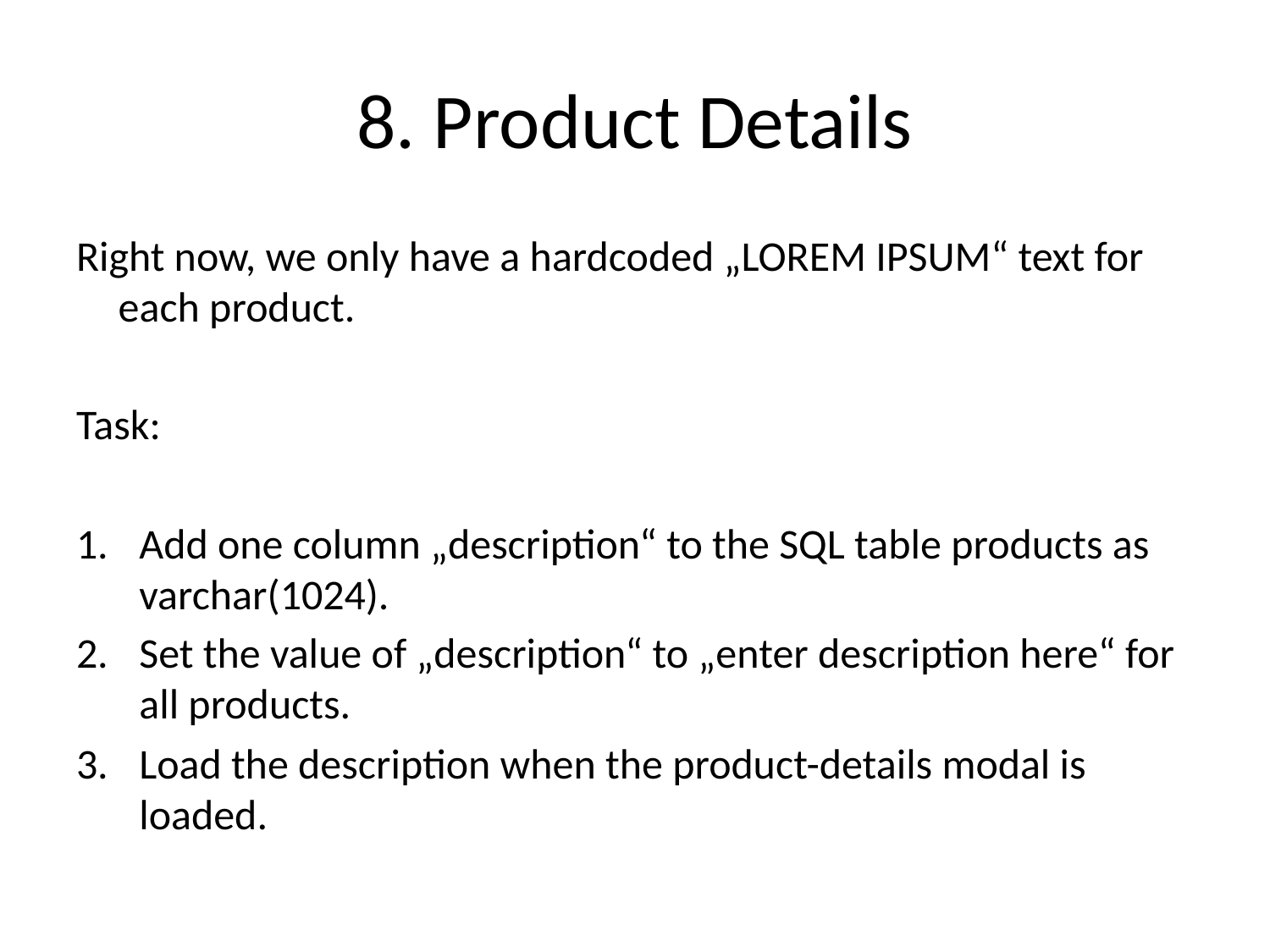

# 8. Product Details
Right now, we only have a hardcoded „LOREM IPSUM“ text for each product.

Task:

Add one column „description“ to the SQL table products as varchar(1024).
Set the value of „description“ to „enter description here“ for all products.
Load the description when the product-details modal is loaded.